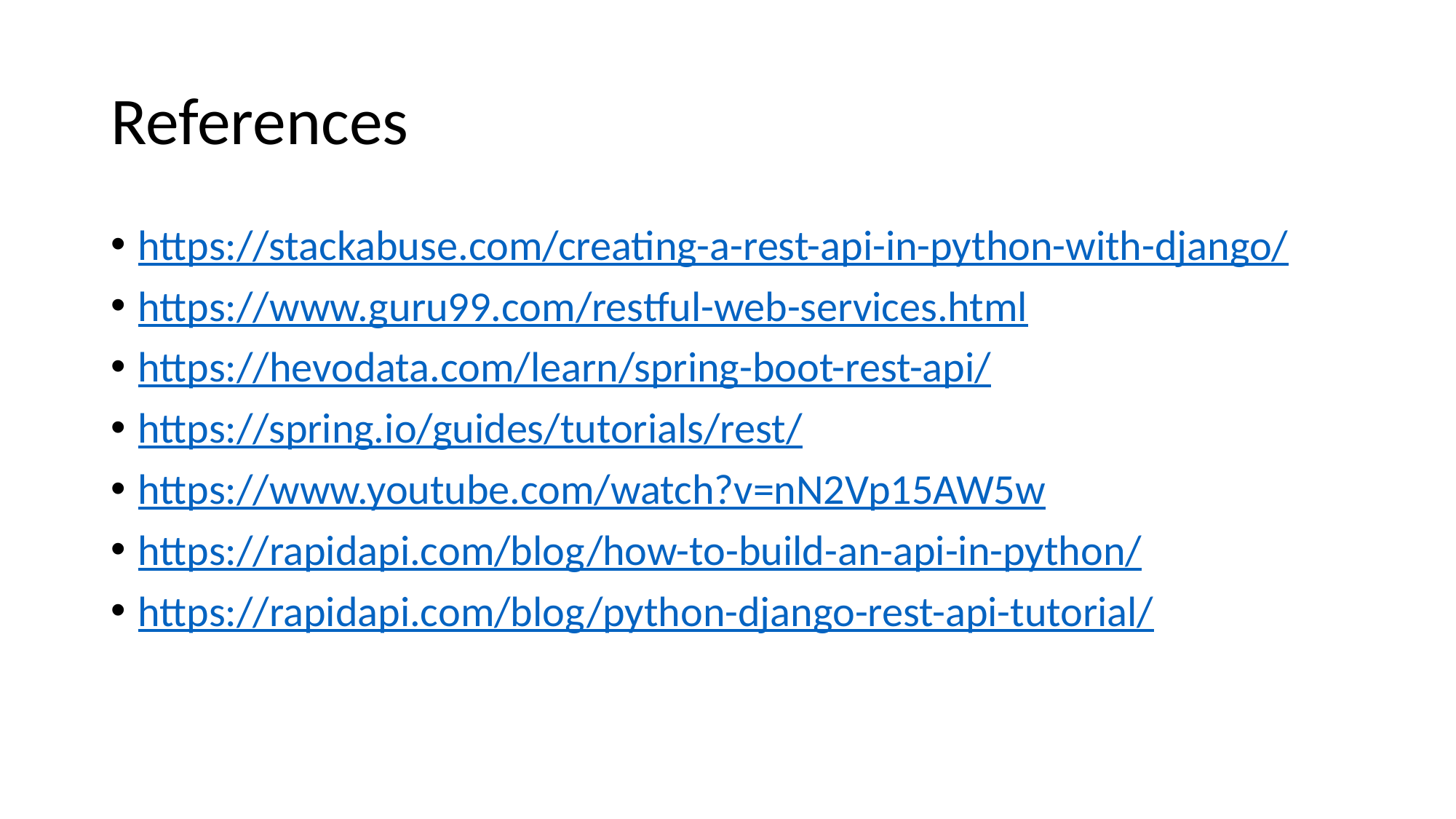

# References
https://stackabuse.com/creating-a-rest-api-in-python-with-django/
https://www.guru99.com/restful-web-services.html
https://hevodata.com/learn/spring-boot-rest-api/
https://spring.io/guides/tutorials/rest/
https://www.youtube.com/watch?v=nN2Vp15AW5w
https://rapidapi.com/blog/how-to-build-an-api-in-python/
https://rapidapi.com/blog/python-django-rest-api-tutorial/